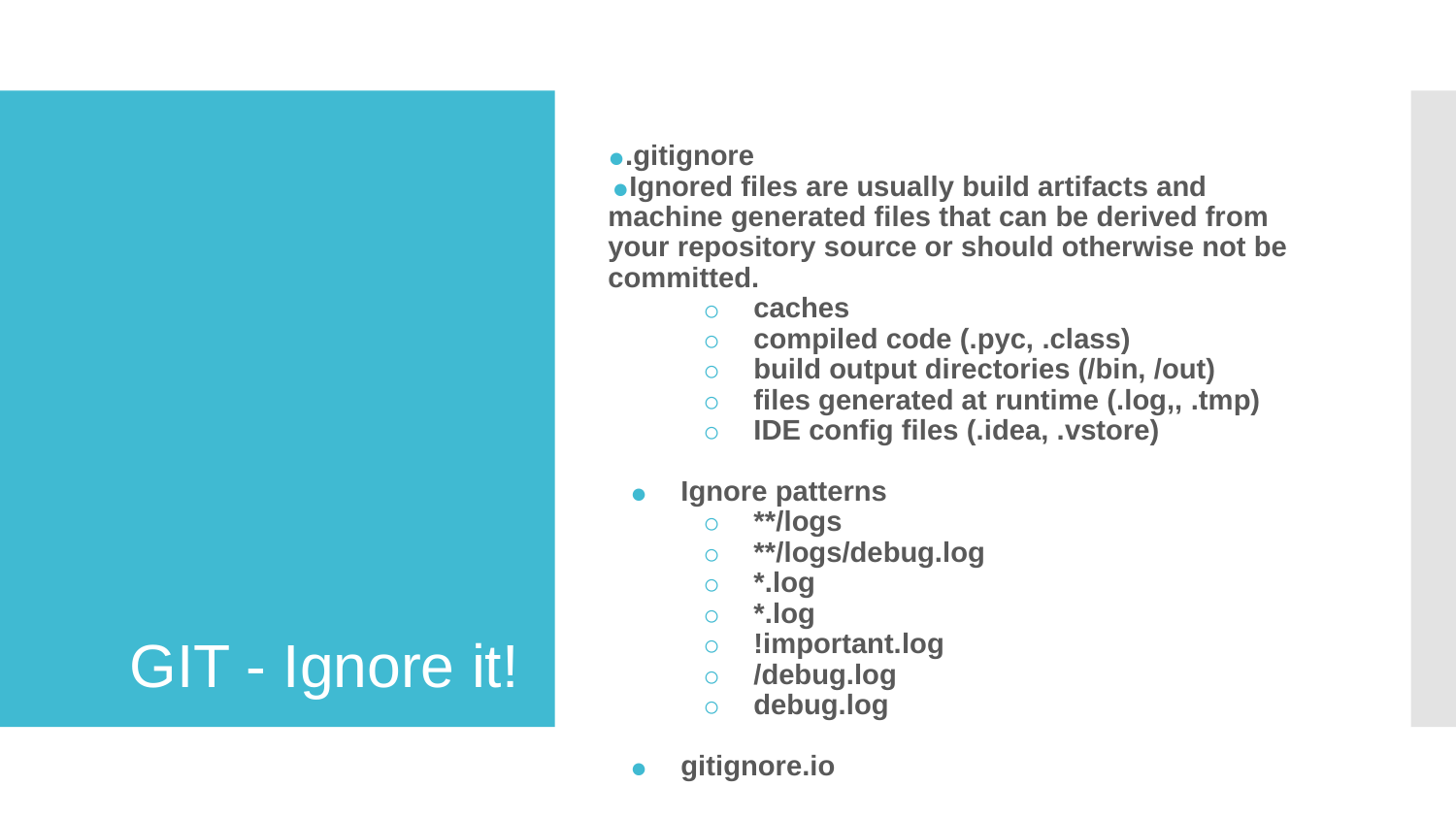

# GIT - Ignore it!
.gitignore
Ignored files are usually build artifacts and machine generated files that can be derived from your repository source or should otherwise not be committed.
caches
compiled code (.pyc, .class)
build output directories (/bin, /out)
files generated at runtime (.log,, .tmp)
IDE config files (.idea, .vstore)

Ignore patterns
**/logs
**/logs/debug.log
*.log
*.log
!important.log
/debug.log
debug.log

gitignore.io